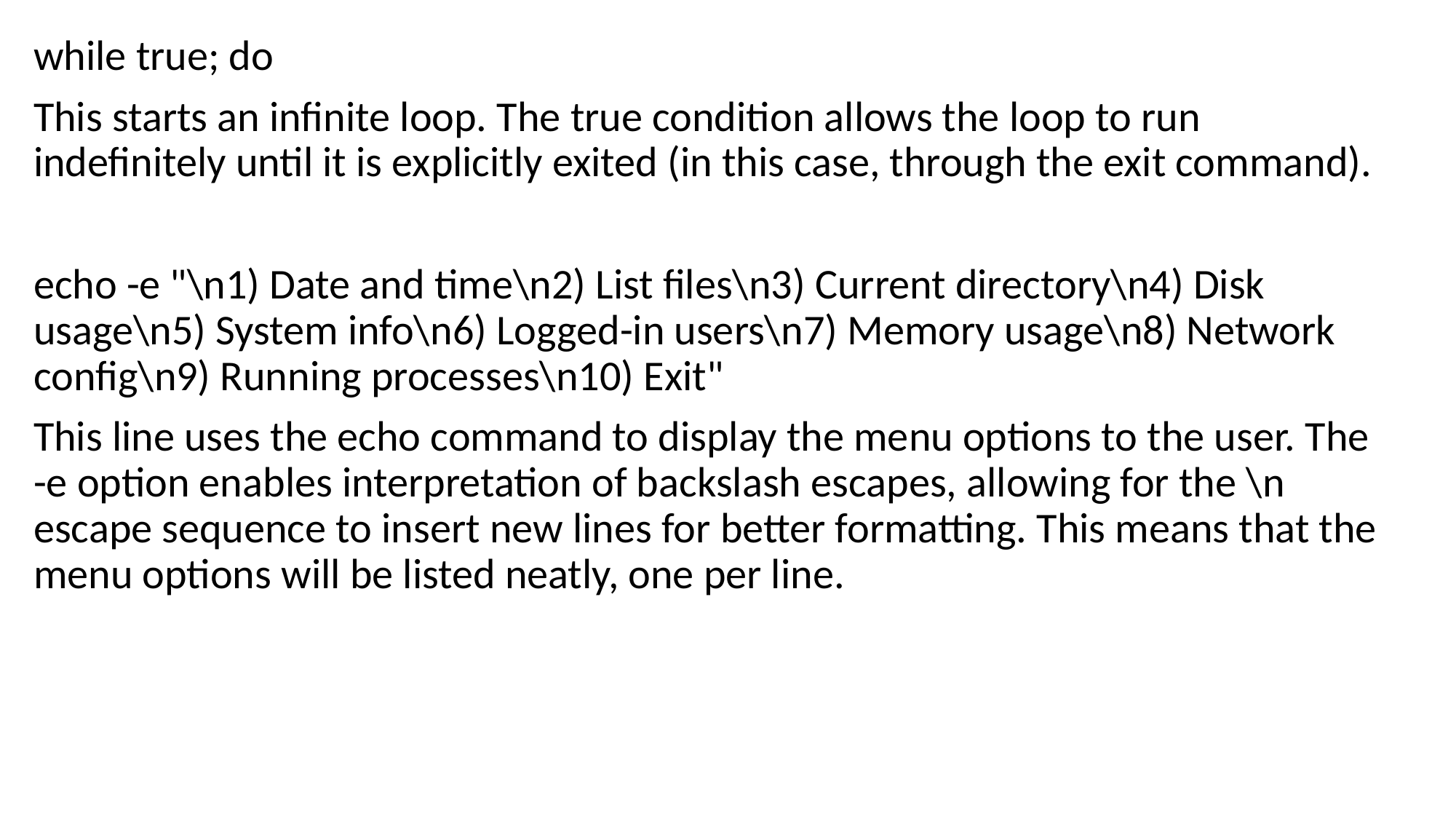

while true; do
This starts an infinite loop. The true condition allows the loop to run indefinitely until it is explicitly exited (in this case, through the exit command).

echo -e "\n1) Date and time\n2) List files\n3) Current directory\n4) Disk usage\n5) System info\n6) Logged-in users\n7) Memory usage\n8) Network config\n9) Running processes\n10) Exit"
This line uses the echo command to display the menu options to the user. The -e option enables interpretation of backslash escapes, allowing for the \n escape sequence to insert new lines for better formatting. This means that the menu options will be listed neatly, one per line.